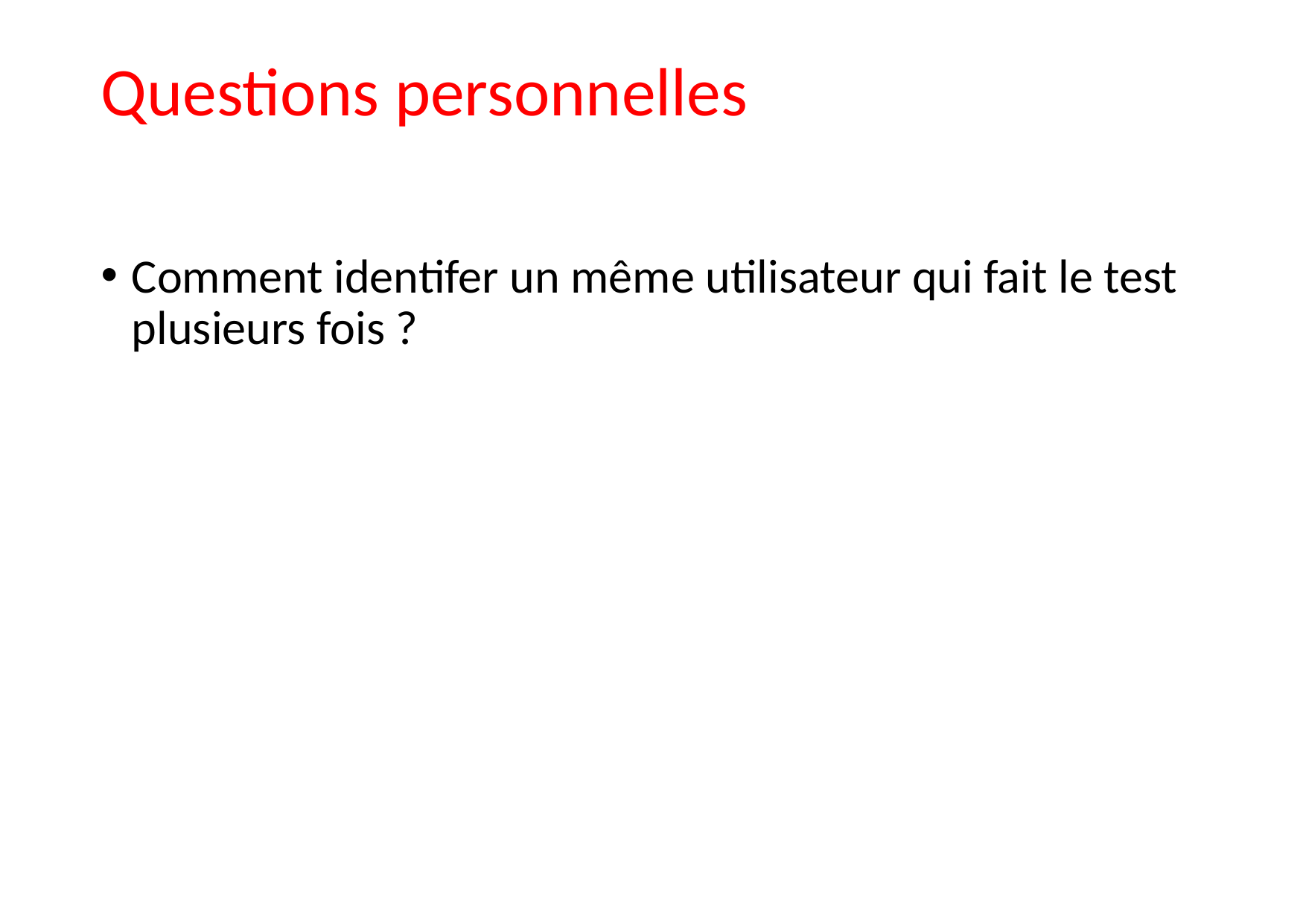

# Questions personnelles
Comment identifer un même utilisateur qui fait le test plusieurs fois ?